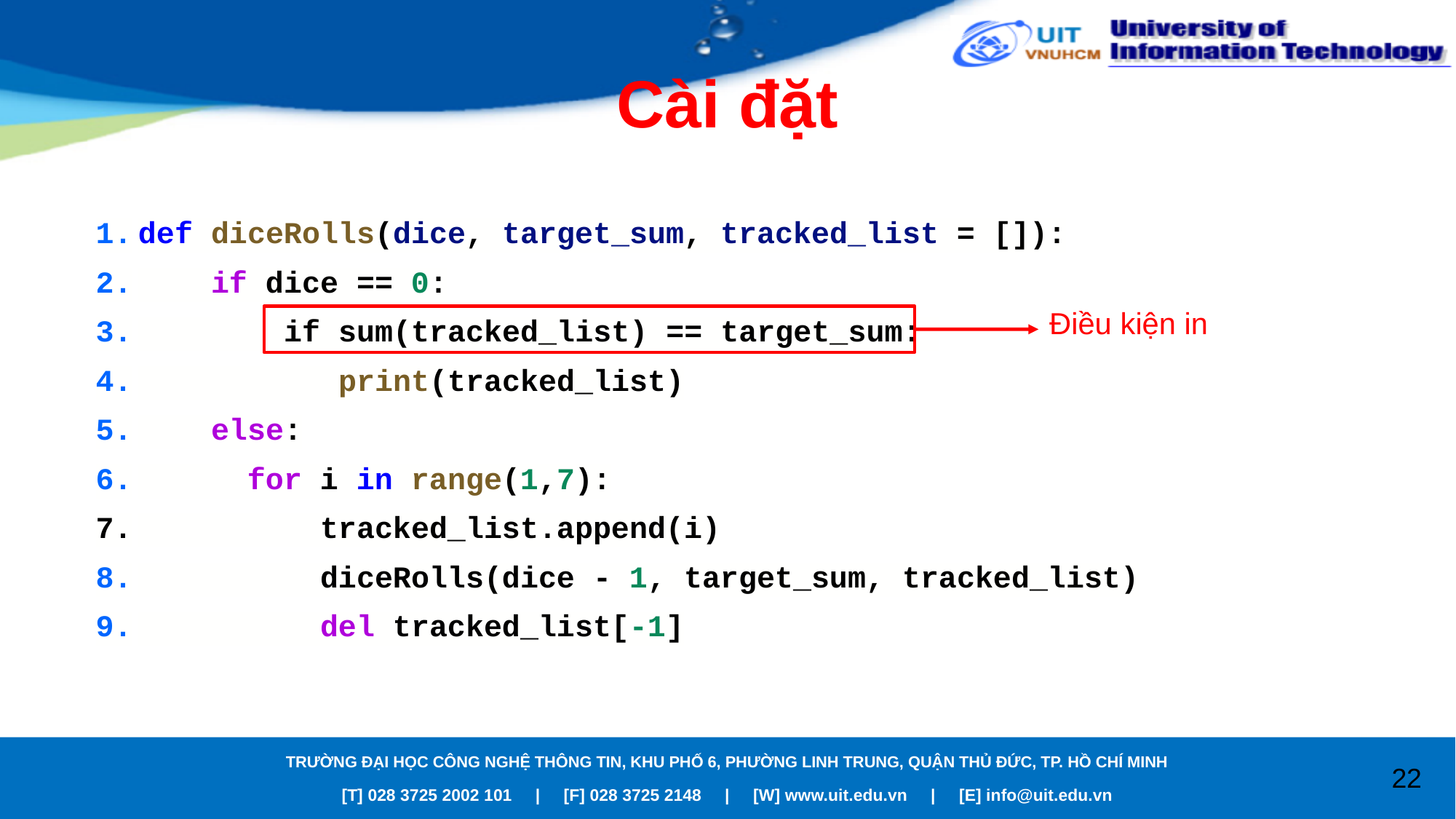

# Cài đặt
def diceRolls(dice, target_sum, tracked_list = []):
    if dice == 0:
        if sum(tracked_list) == target_sum:
           print(tracked_list)
    else:
      for i in range(1,7):
          tracked_list.append(i)
          diceRolls(dice - 1, target_sum, tracked_list)
          del tracked_list[-1]
Điều kiện in